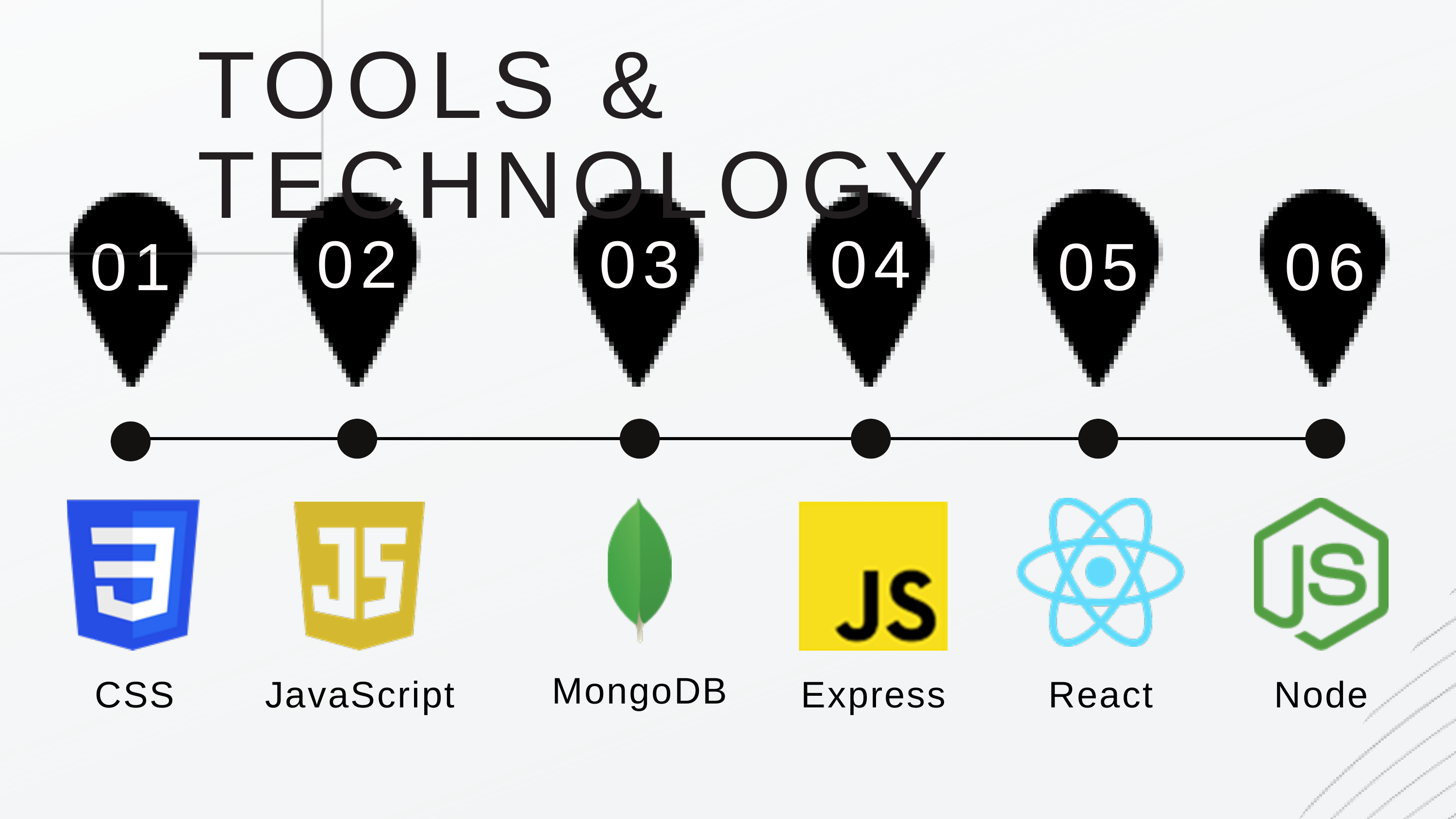

TOOLS & TECHNOLOGY

02
03
04
01
05
06

MongoDB
CSS
JavaScript
Express
React
Node